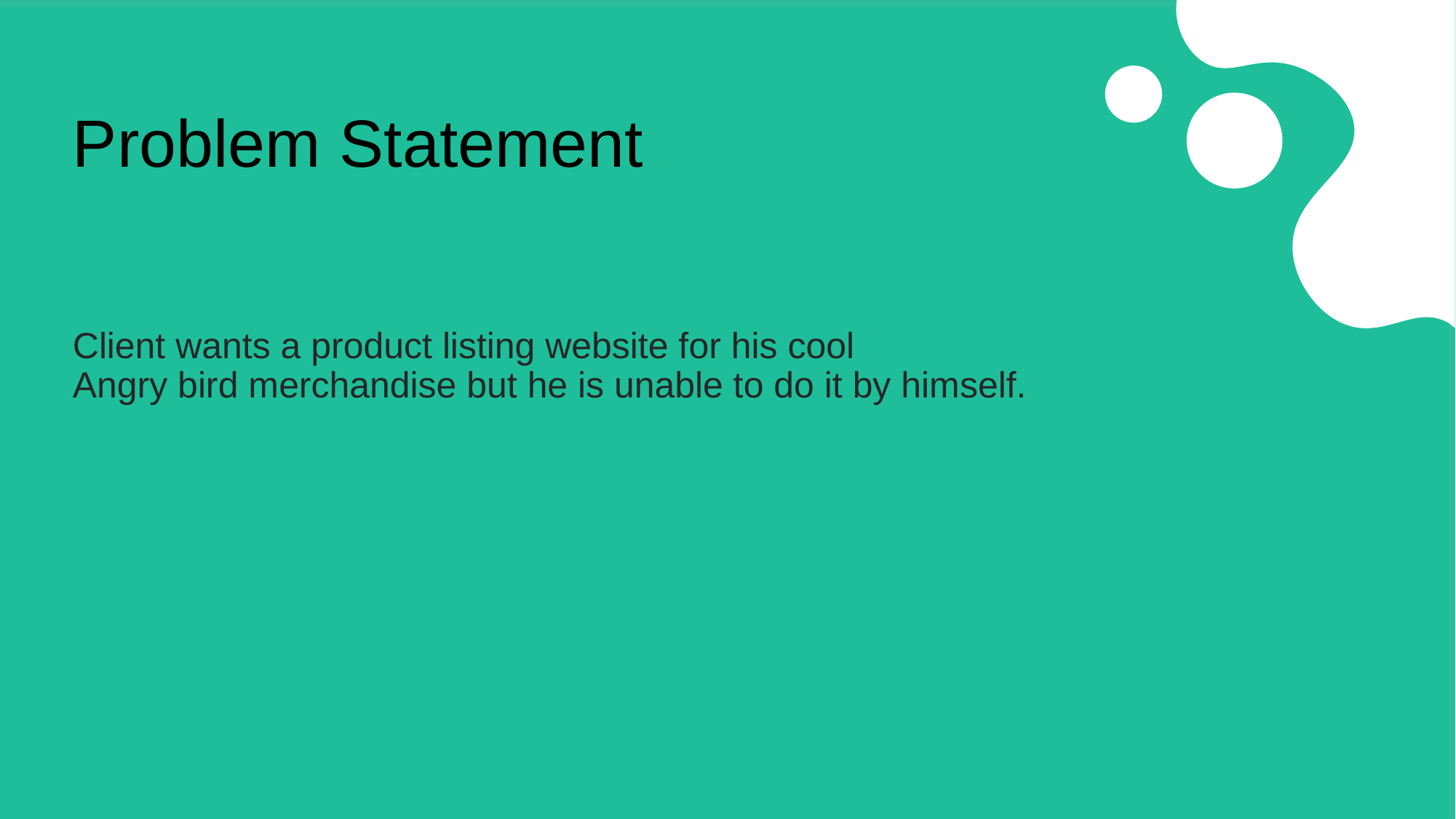

# Problem Statement

Client wants a product listing website for his cool Angry bird merchandise but he is unable to do it by himself.